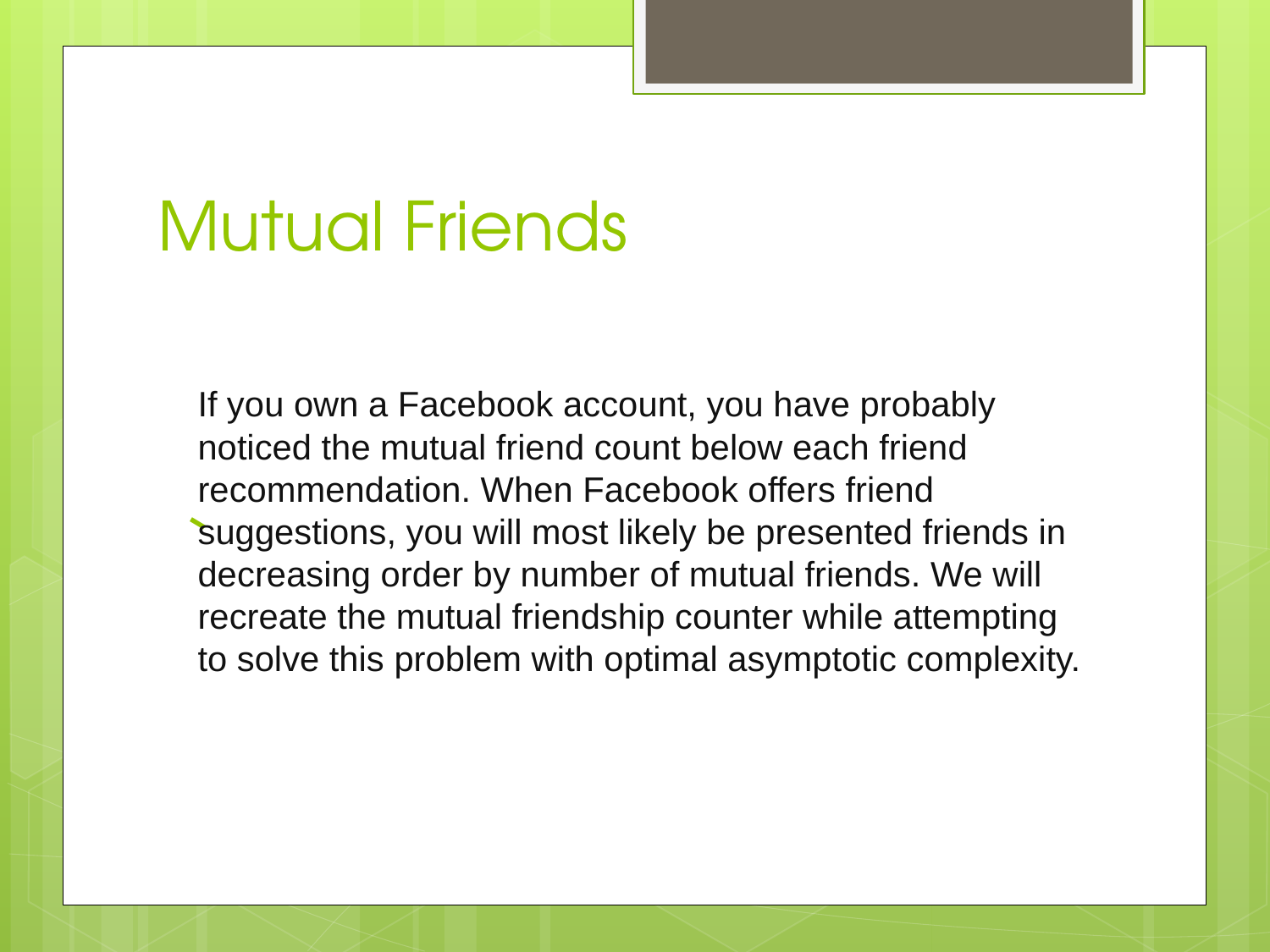

Mutual Friends

If you own a Facebook account, you have probably noticed the mutual friend count below each friend recommendation. When Facebook offers friend suggestions, you will most likely be presented friends in decreasing order by number of mutual friends. We will recreate the mutual friendship counter while attempting to solve this problem with optimal asymptotic complexity.

# `